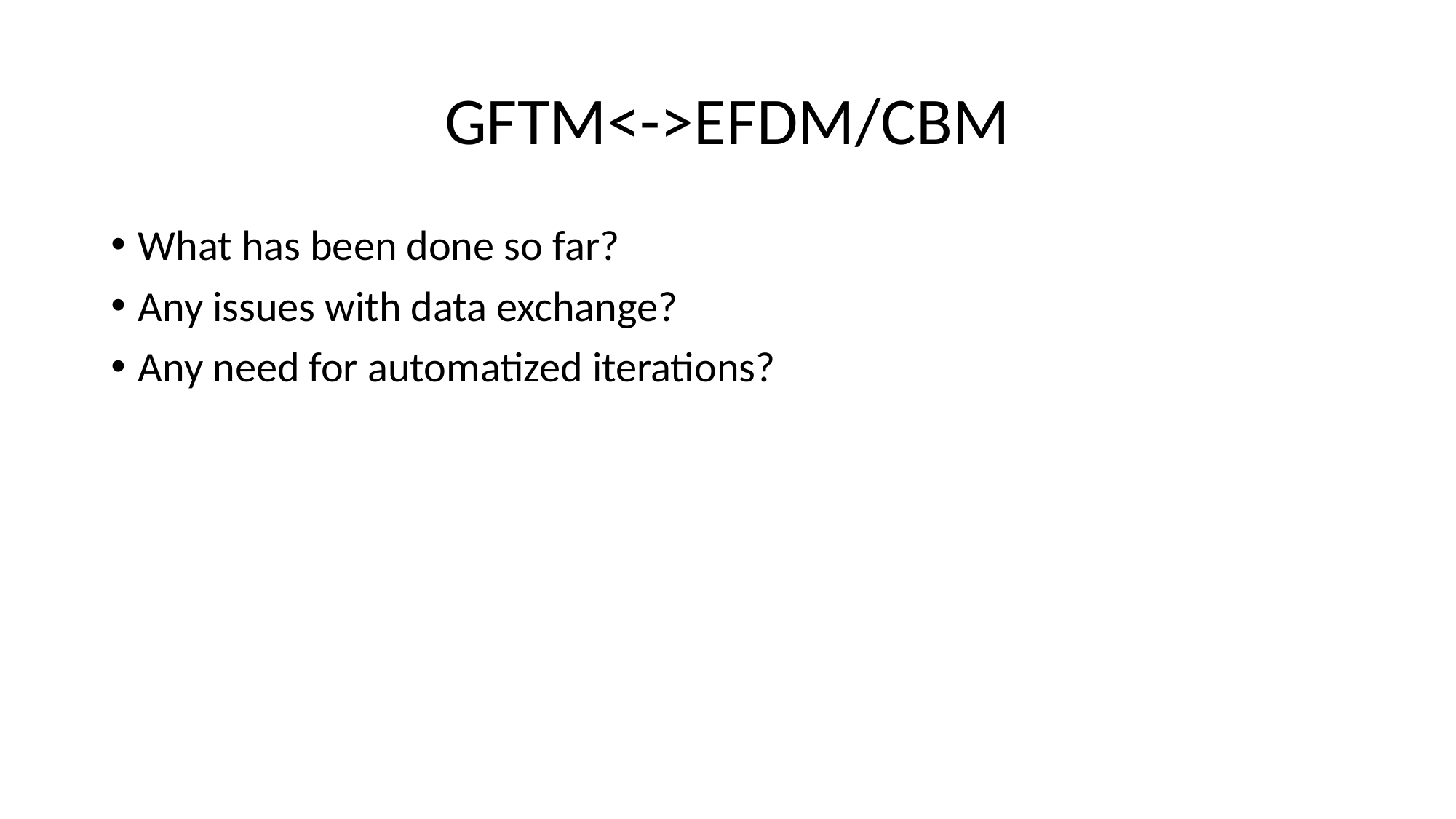

# GFTM<->EFDM/CBM
What has been done so far?
Any issues with data exchange?
Any need for automatized iterations?